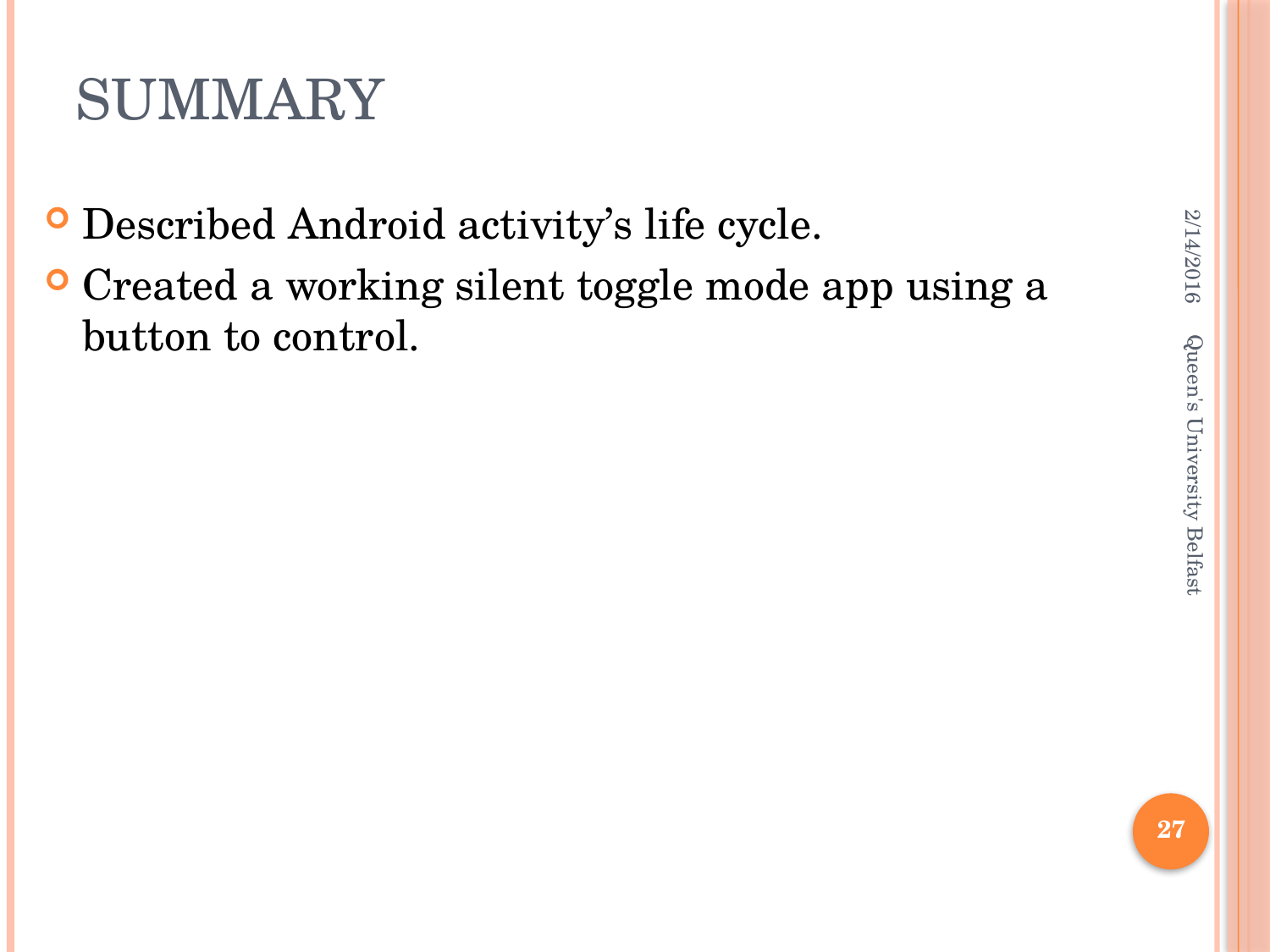

# Summary
2/14/2016
Described Android activity’s life cycle.
Created a working silent toggle mode app using a button to control.

Queen's University Belfast
27